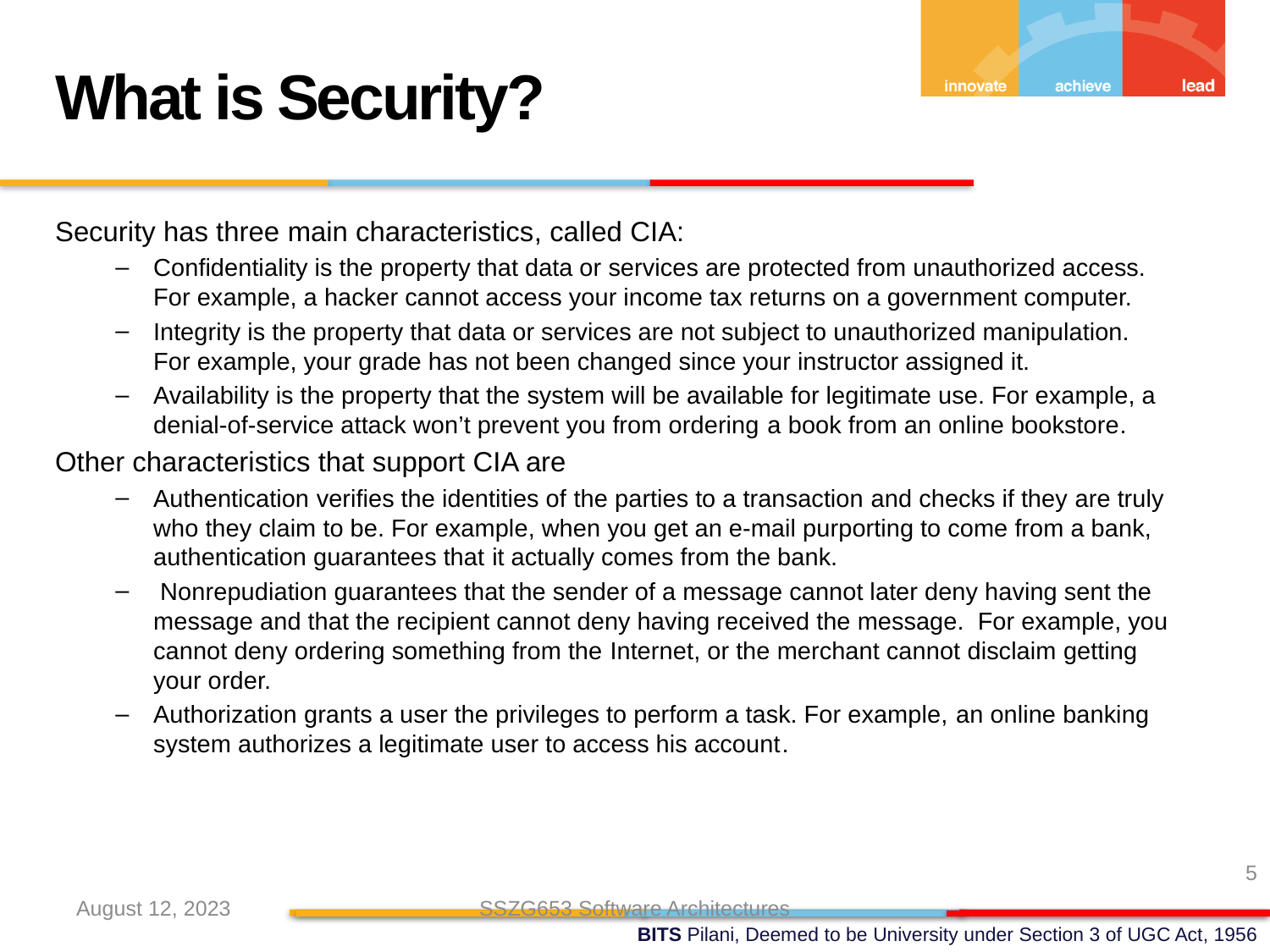

What is Security?
Security has three main characteristics, called CIA:
Confidentiality is the property that data or services are protected from unauthorized access. For example, a hacker cannot access your income tax returns on a government computer.
Integrity is the property that data or services are not subject to unauthorized manipulation. For example, your grade has not been changed since your instructor assigned it.
Availability is the property that the system will be available for legitimate use. For example, a denial-of-service attack won’t prevent you from ordering a book from an online bookstore.
Other characteristics that support CIA are
Authentication verifies the identities of the parties to a transaction and checks if they are truly who they claim to be. For example, when you get an e-mail purporting to come from a bank, authentication guarantees that it actually comes from the bank.
 Nonrepudiation guarantees that the sender of a message cannot later deny having sent the message and that the recipient cannot deny having received the message.  For example, you cannot deny ordering something from the Internet, or the merchant cannot disclaim getting your order.
Authorization grants a user the privileges to perform a task. For example, an online banking system authorizes a legitimate user to access his account.

5
August 12, 2023
SSZG653 Software Architectures